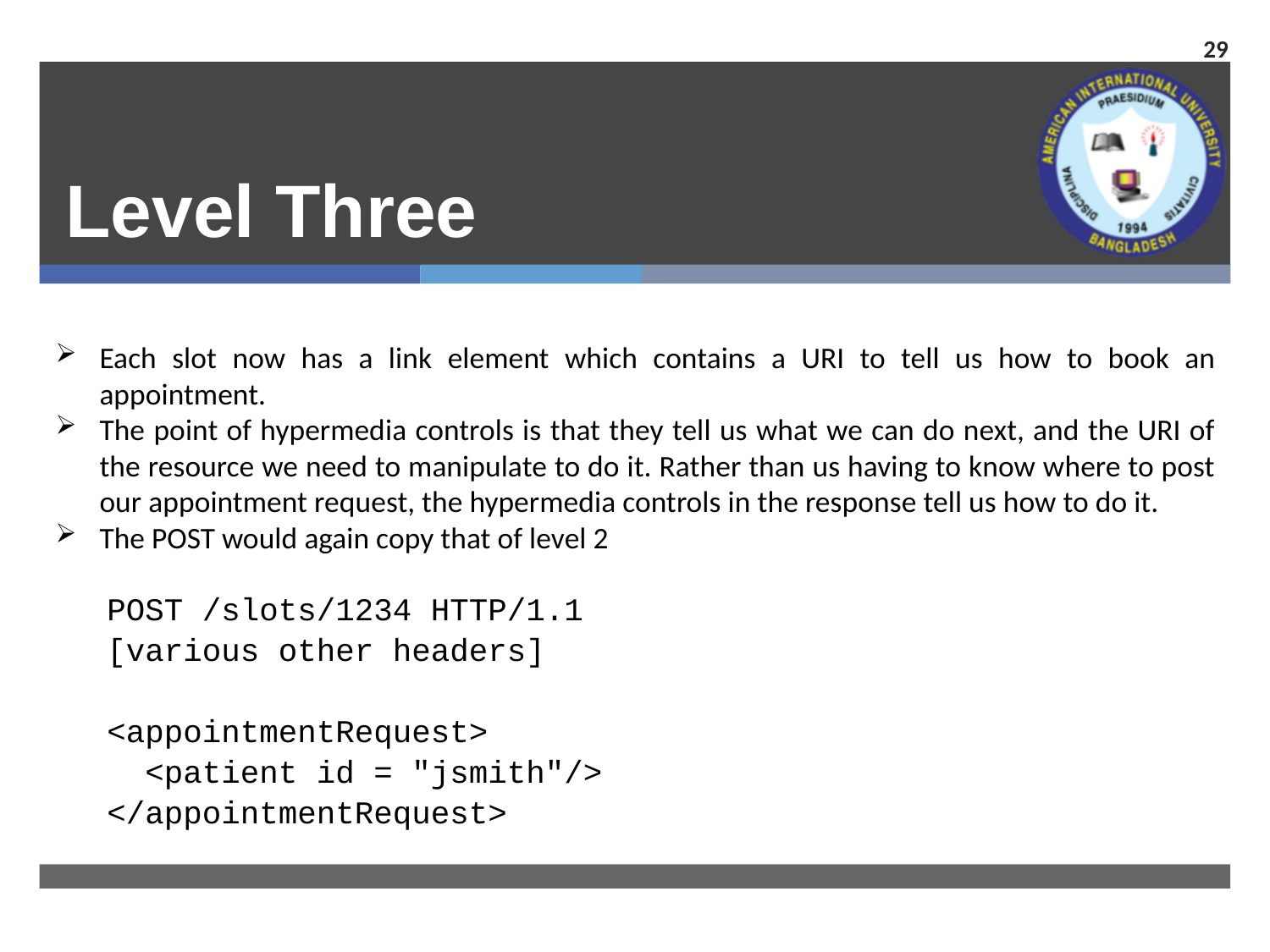

29
# Level Three

Each slot now has a link element which contains a URI to tell us how to book an appointment.
The point of hypermedia controls is that they tell us what we can do next, and the URI of the resource we need to manipulate to do it. Rather than us having to know where to post our appointment request, the hypermedia controls in the response tell us how to do it.
The POST would again copy that of level 2
POST /slots/1234 HTTP/1.1
[various other headers]

<appointmentRequest>
  <patient id = "jsmith"/>
</appointmentRequest>